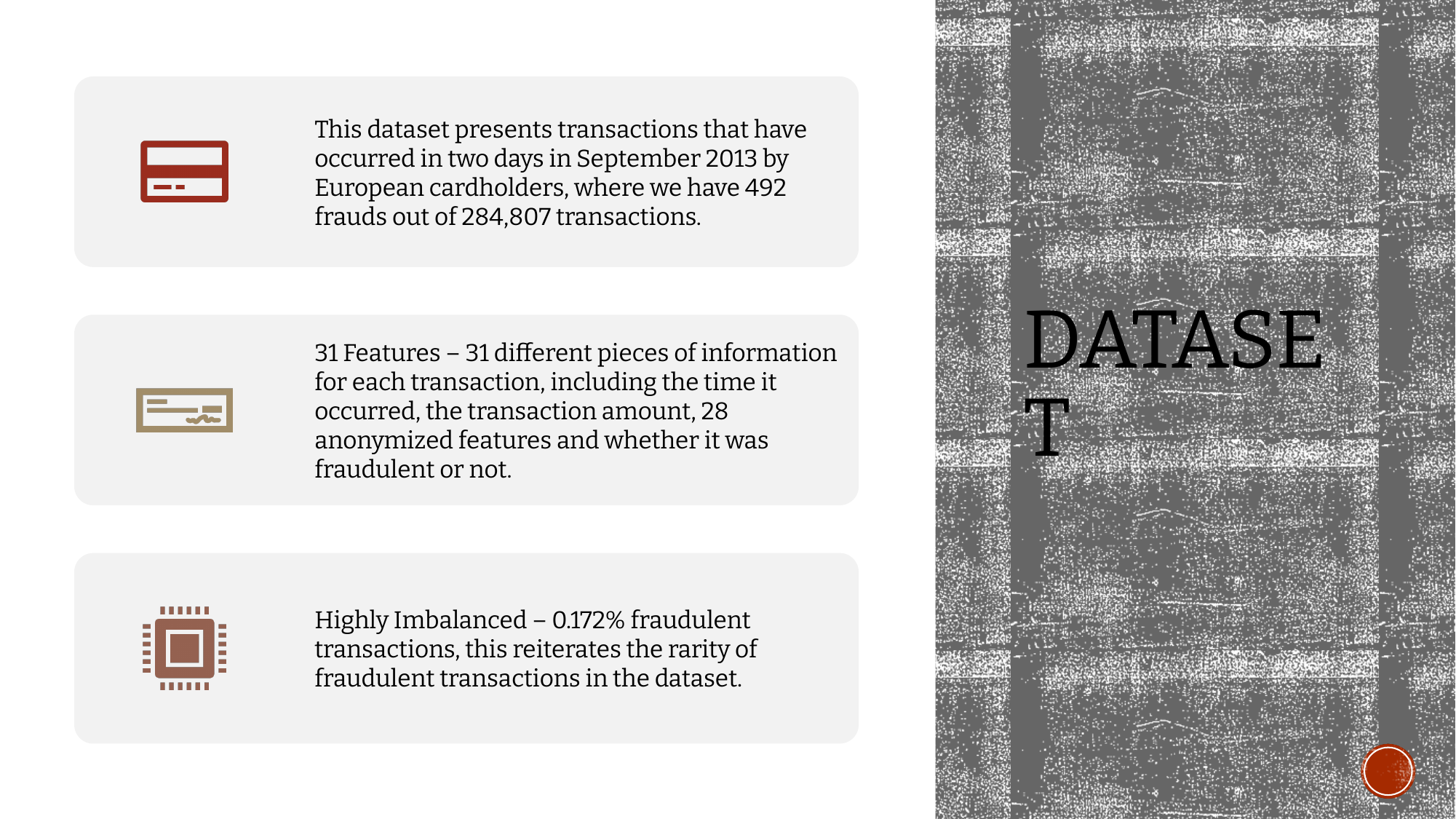

This dataset presents transactions that have occurred in two days in September 2013 by European cardholders, where we have 492 frauds out of 284,807 transactions.
31 Features – 31 different pieces of information for each transaction, including the time it occurred, the transaction amount, 28 anonymized features and whether it was fraudulent or not.
Highly Imbalanced – 0.172% fraudulent transactions, this reiterates the rarity of fraudulent transactions in the dataset.
# DATASET